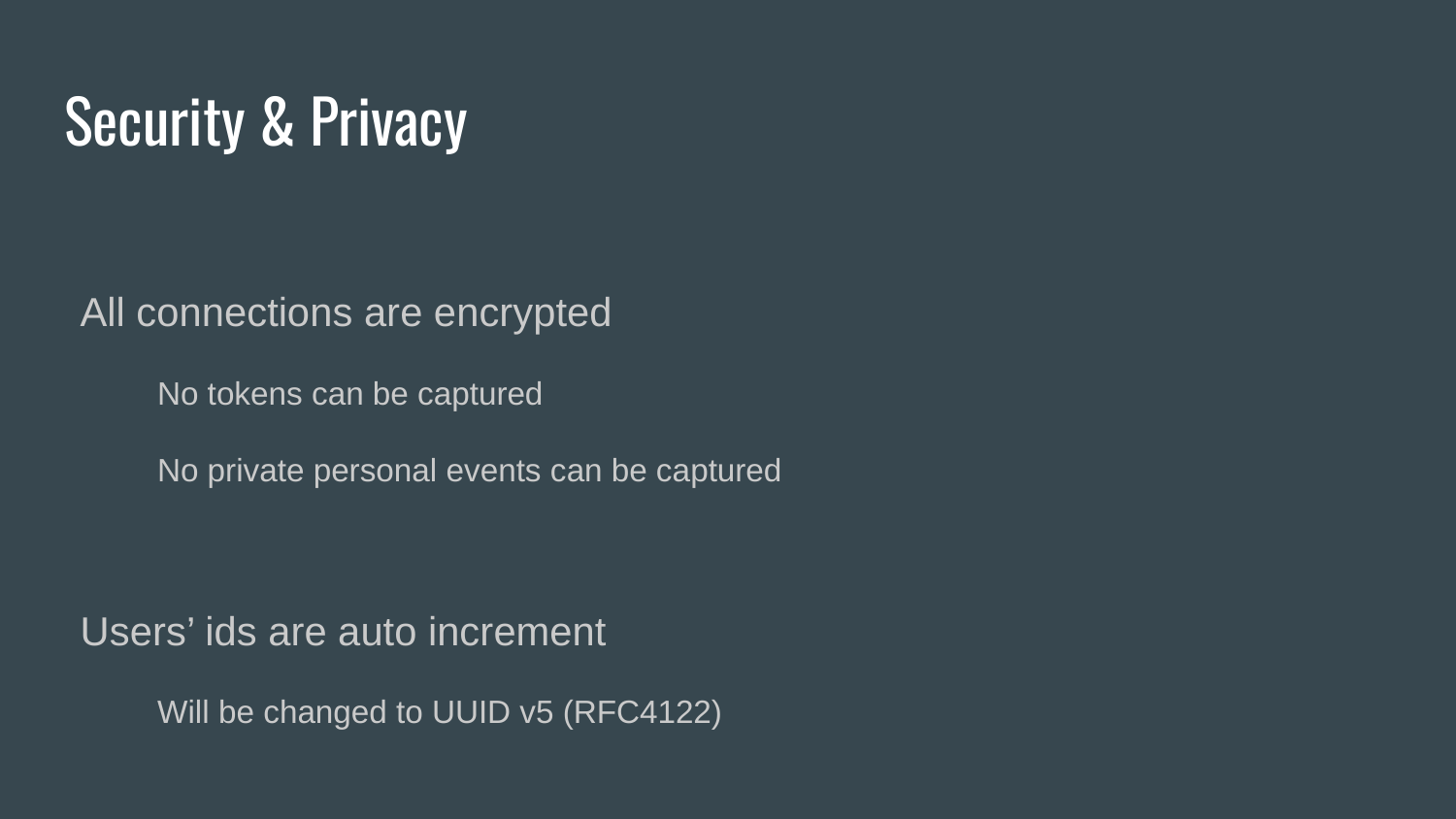

# Security & Privacy

All connections are encrypted
No tokens can be captured
No private personal events can be captured

Users’ ids are auto increment
Will be changed to UUID v5 (RFC4122)